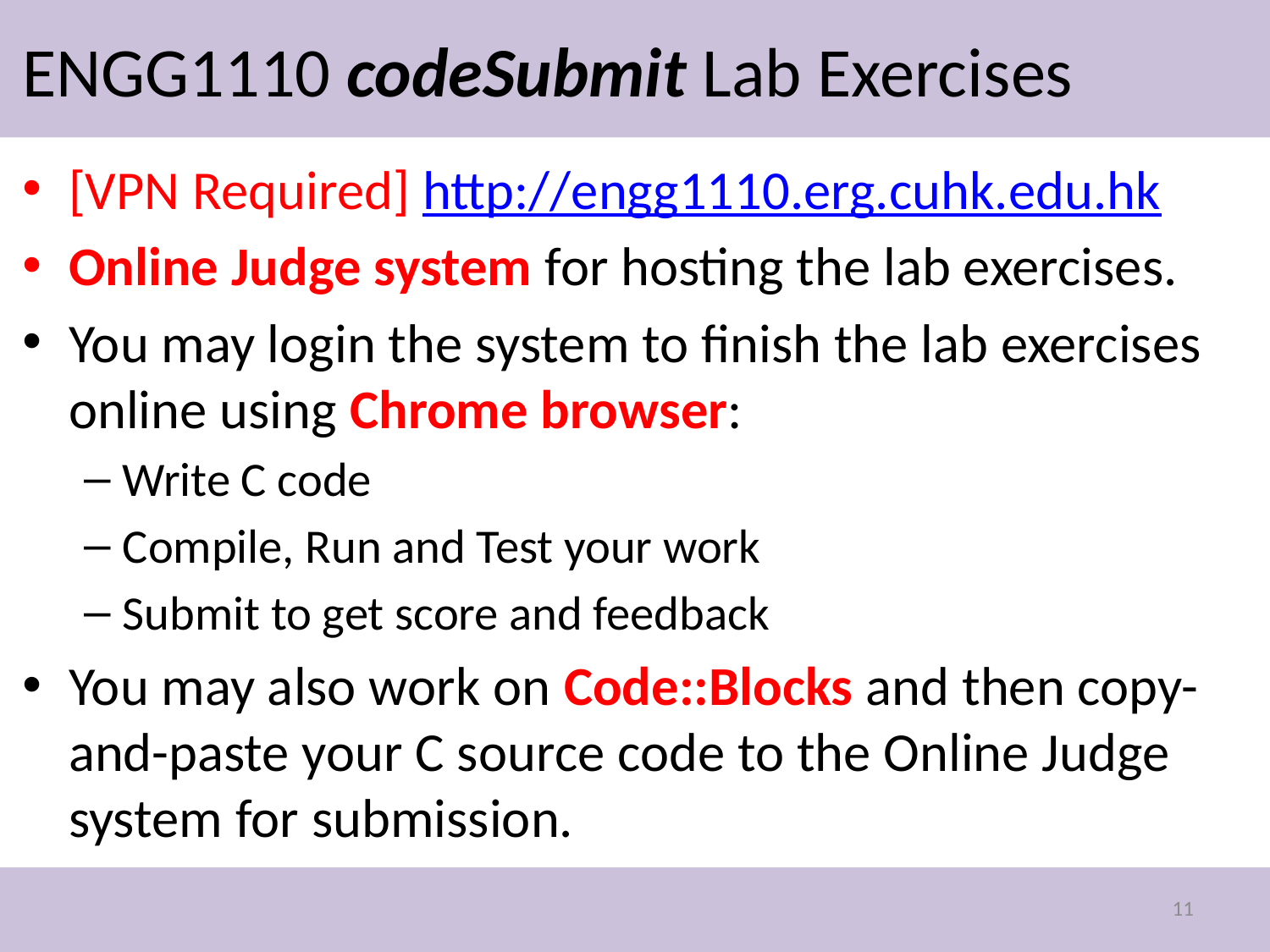

# ENGG1110 codeSubmit Lab Exercises
[VPN Required] http://engg1110.erg.cuhk.edu.hk
Online Judge system for hosting the lab exercises.
You may login the system to finish the lab exercises online using Chrome browser:
Write C code
Compile, Run and Test your work
Submit to get score and feedback
You may also work on Code::Blocks and then copy-and-paste your C source code to the Online Judge system for submission.
11